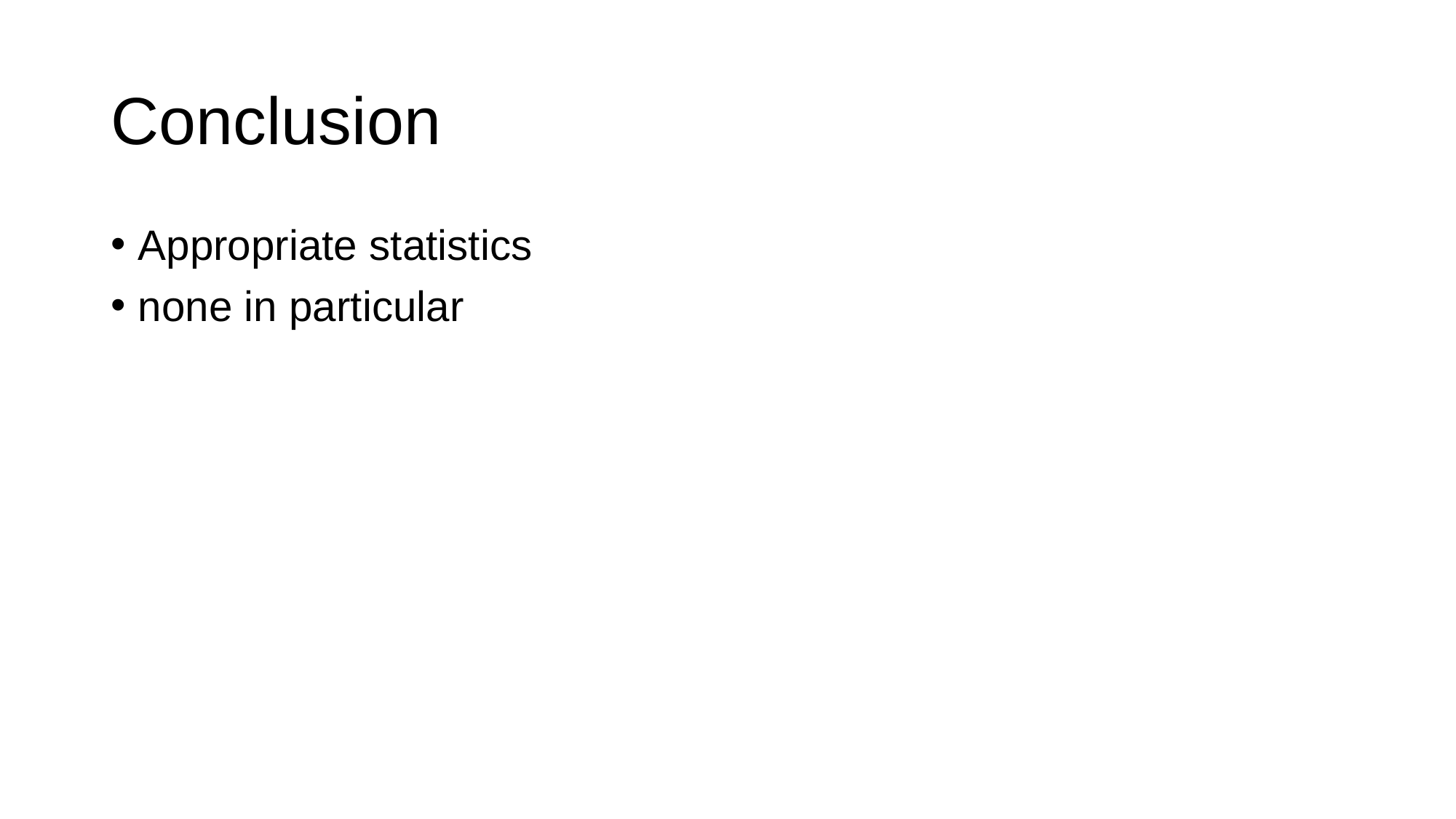

# Conclusion
Appropriate statistics
none in particular